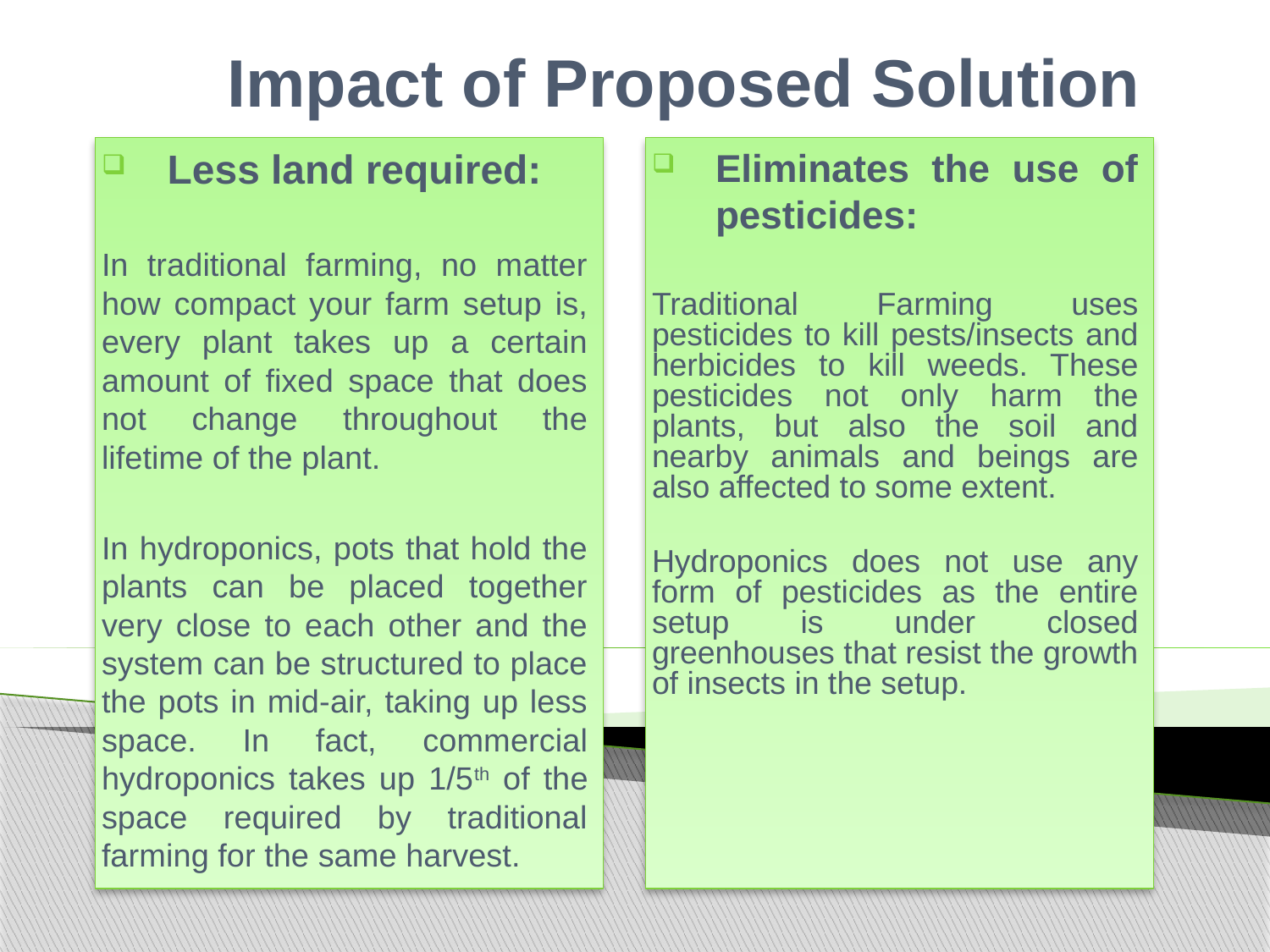

# Impact of Proposed Solution
Less land required:

In traditional farming, no matter how compact your farm setup is, every plant takes up a certain amount of fixed space that does not change throughout the lifetime of the plant.

In hydroponics, pots that hold the plants can be placed together very close to each other and the system can be structured to place the pots in mid-air, taking up less space. In fact, commercial hydroponics takes up 1/5th of the space required by traditional farming for the same harvest.

Eliminates the use of pesticides:

Traditional Farming uses pesticides to kill pests/insects and herbicides to kill weeds. These pesticides not only harm the plants, but also the soil and nearby animals and beings are also affected to some extent.

Hydroponics does not use any form of pesticides as the entire setup is under closed greenhouses that resist the growth of insects in the setup.